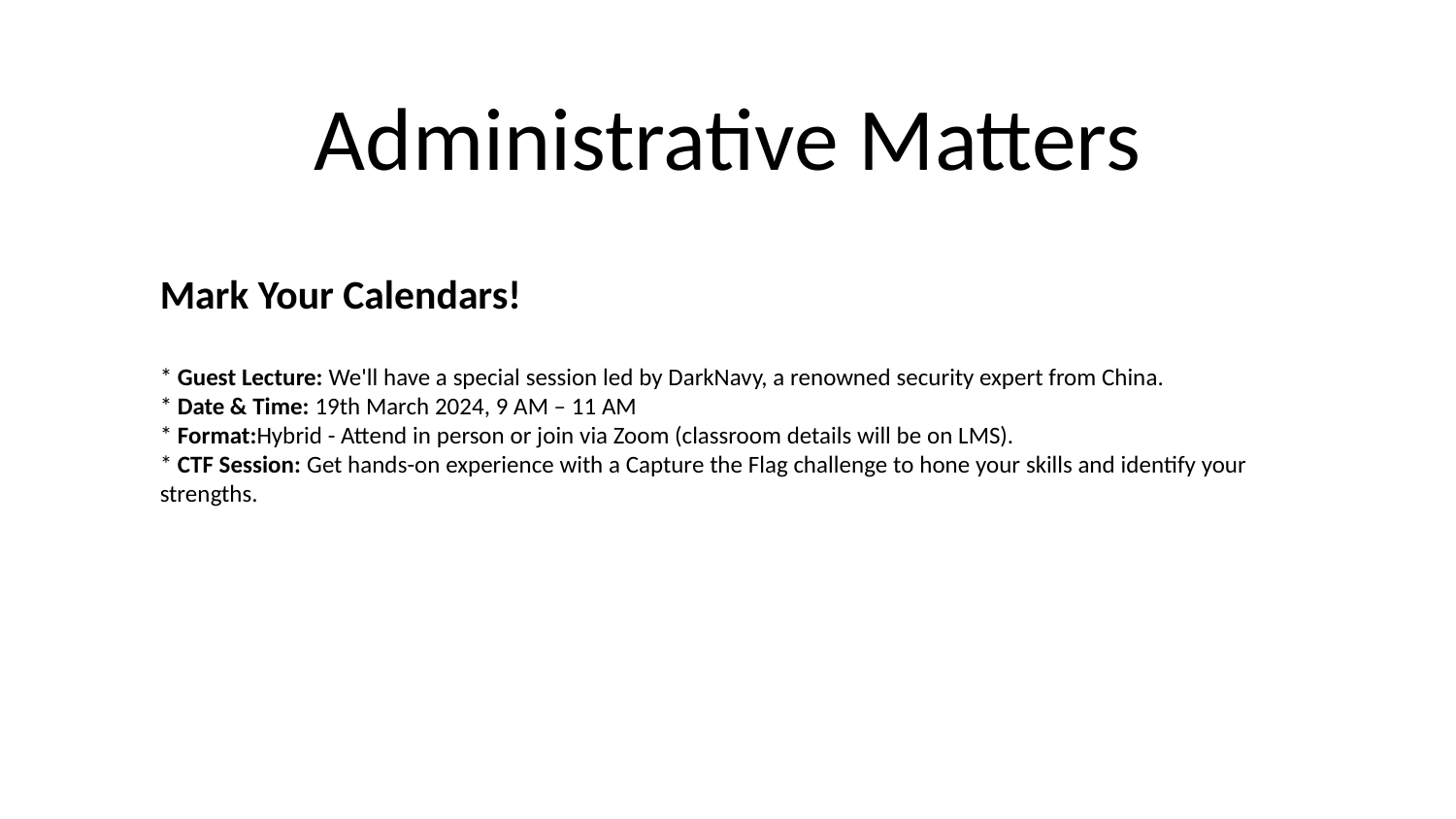

# Administrative Matters

Mark Your Calendars!

* Guest Lecture: We'll have a special session led by DarkNavy, a renowned security expert from China.
* Date & Time: 19th March 2024, 9 AM – 11 AM
* Format:Hybrid - Attend in person or join via Zoom (classroom details will be on LMS).
* CTF Session: Get hands-on experience with a Capture the Flag challenge to hone your skills and identify your strengths.